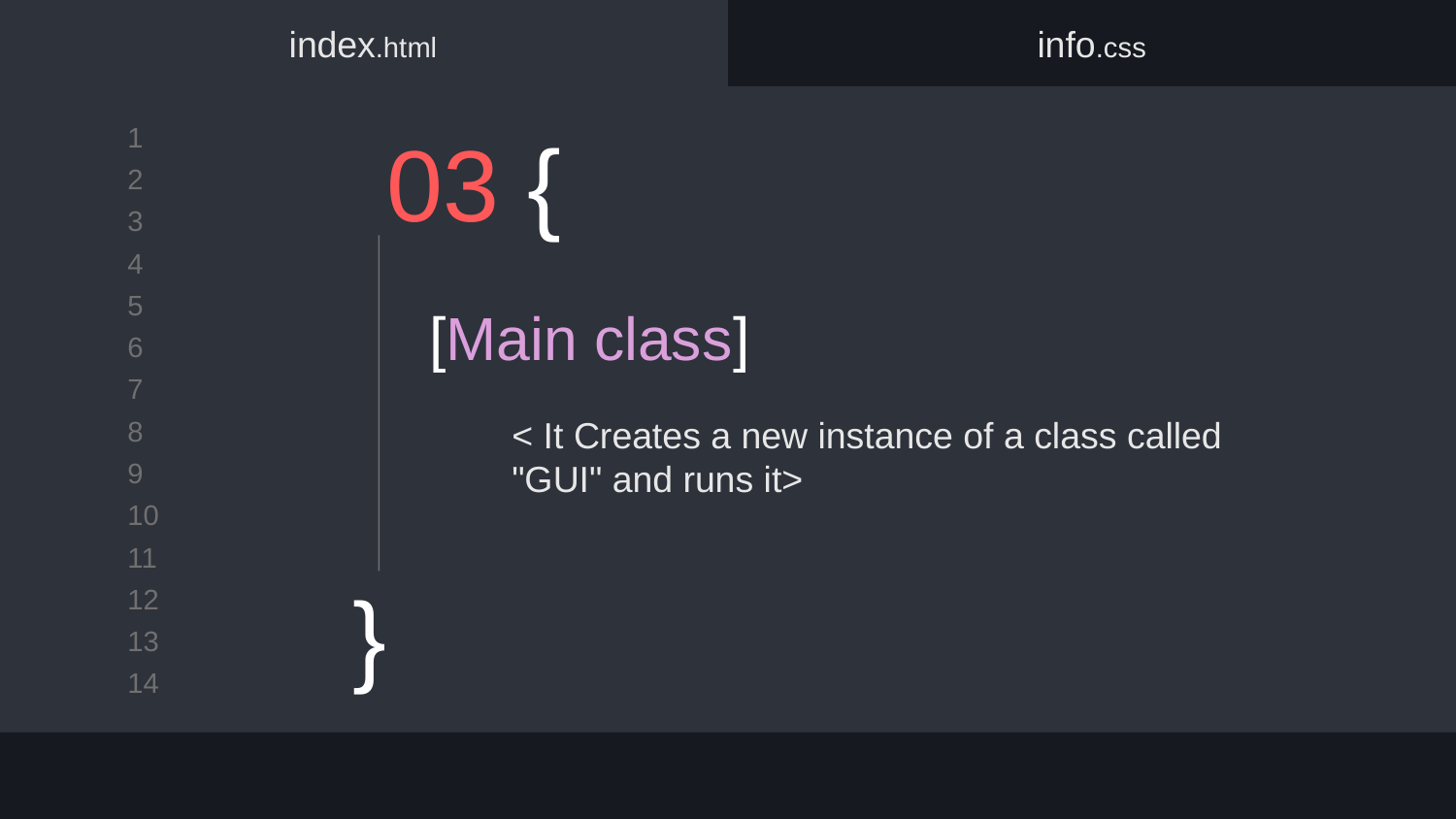

index.html
info.css
# 03 {
[Main class]

< It Creates a new instance of a class called "GUI" and runs it>

}